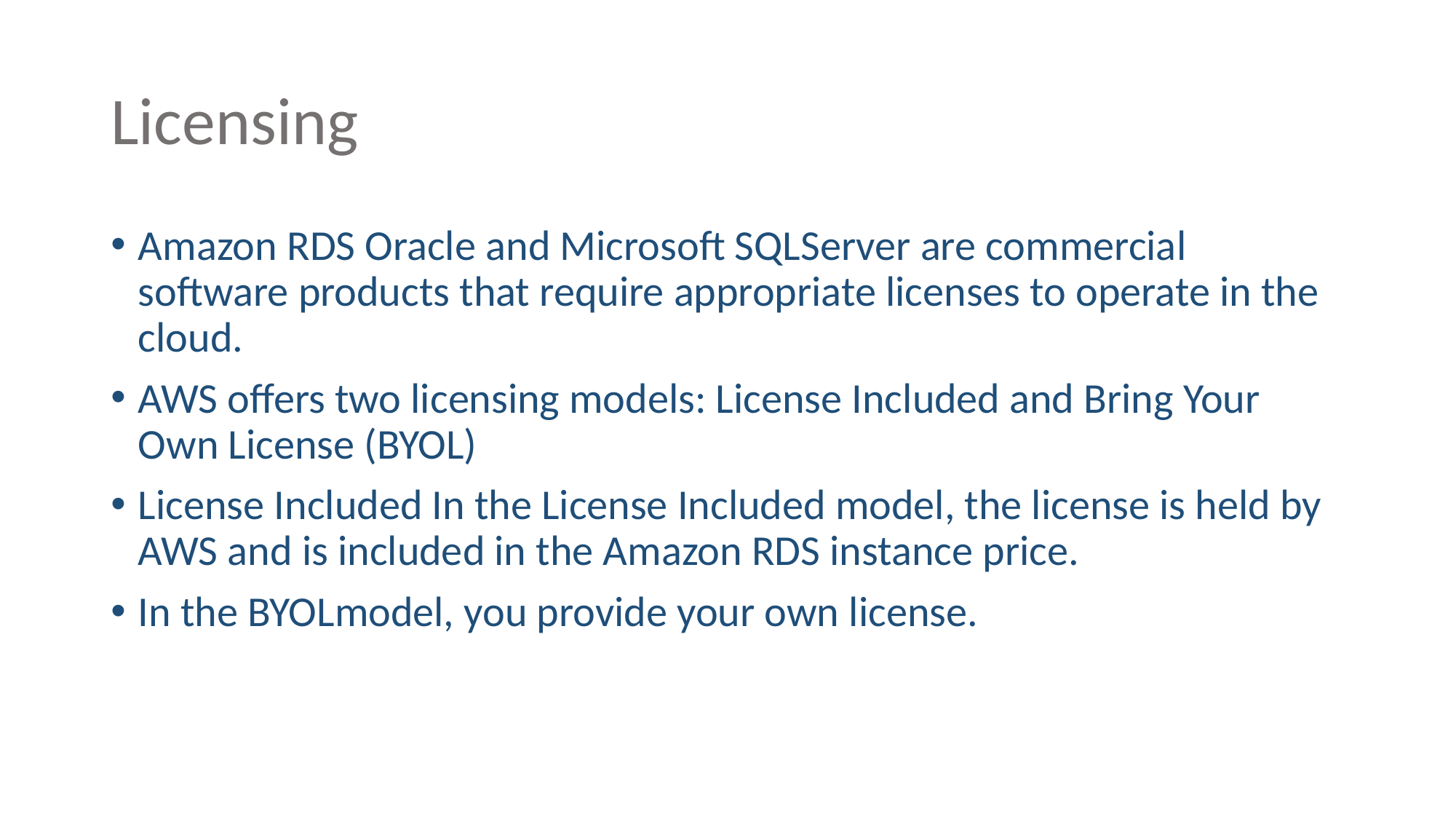

# Licensing
Amazon RDS Oracle and Microsoft SQLServer are commercial software products that require appropriate licenses to operate in the cloud.
AWS offers two licensing models: License Included and Bring Your Own License (BYOL)
License Included In the License Included model, the license is held by AWS and is included in the Amazon RDS instance price.
In the BYOLmodel, you provide your own license.